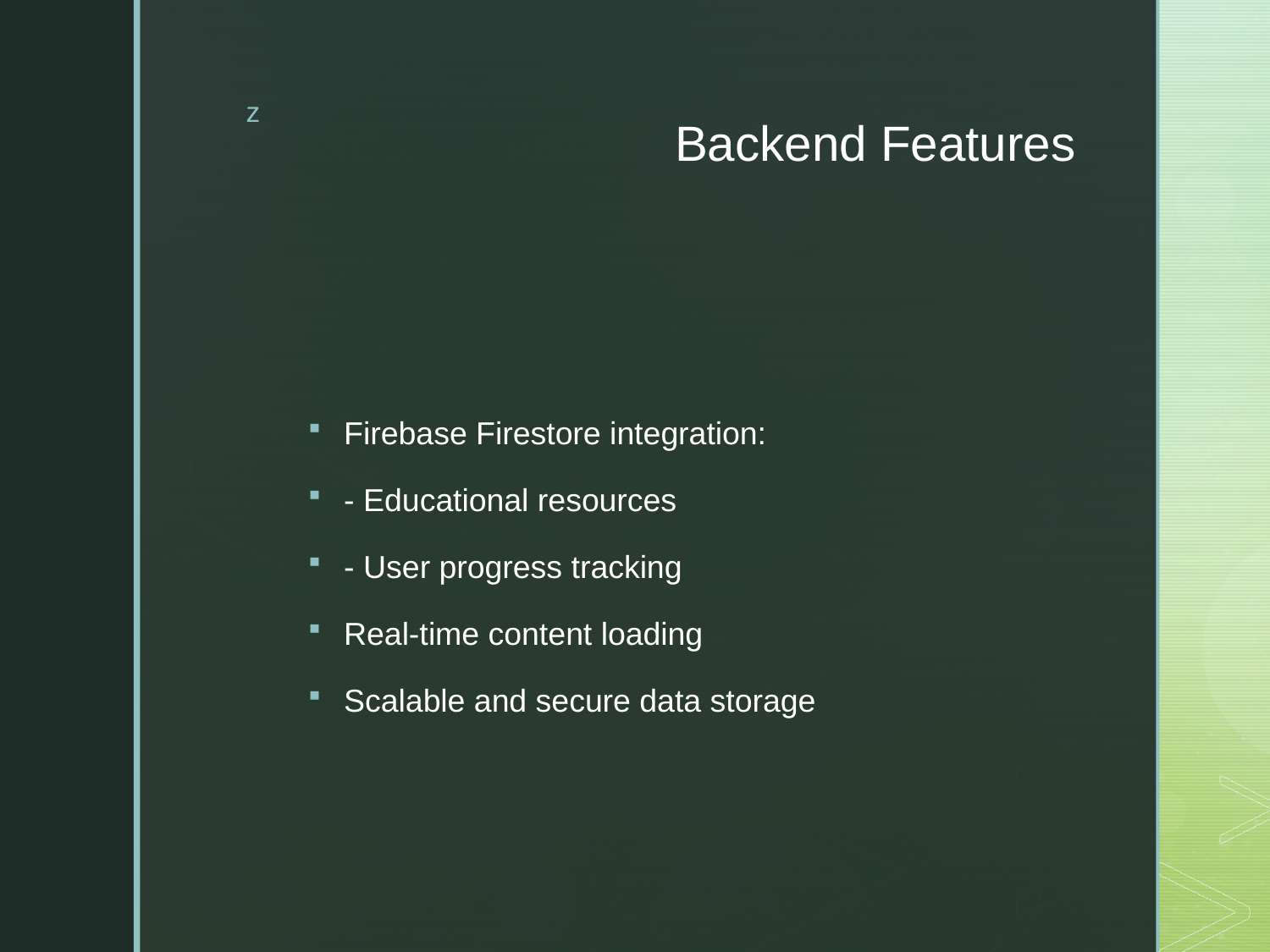

# Backend Features
Firebase Firestore integration:
- Educational resources
- User progress tracking
Real-time content loading
Scalable and secure data storage